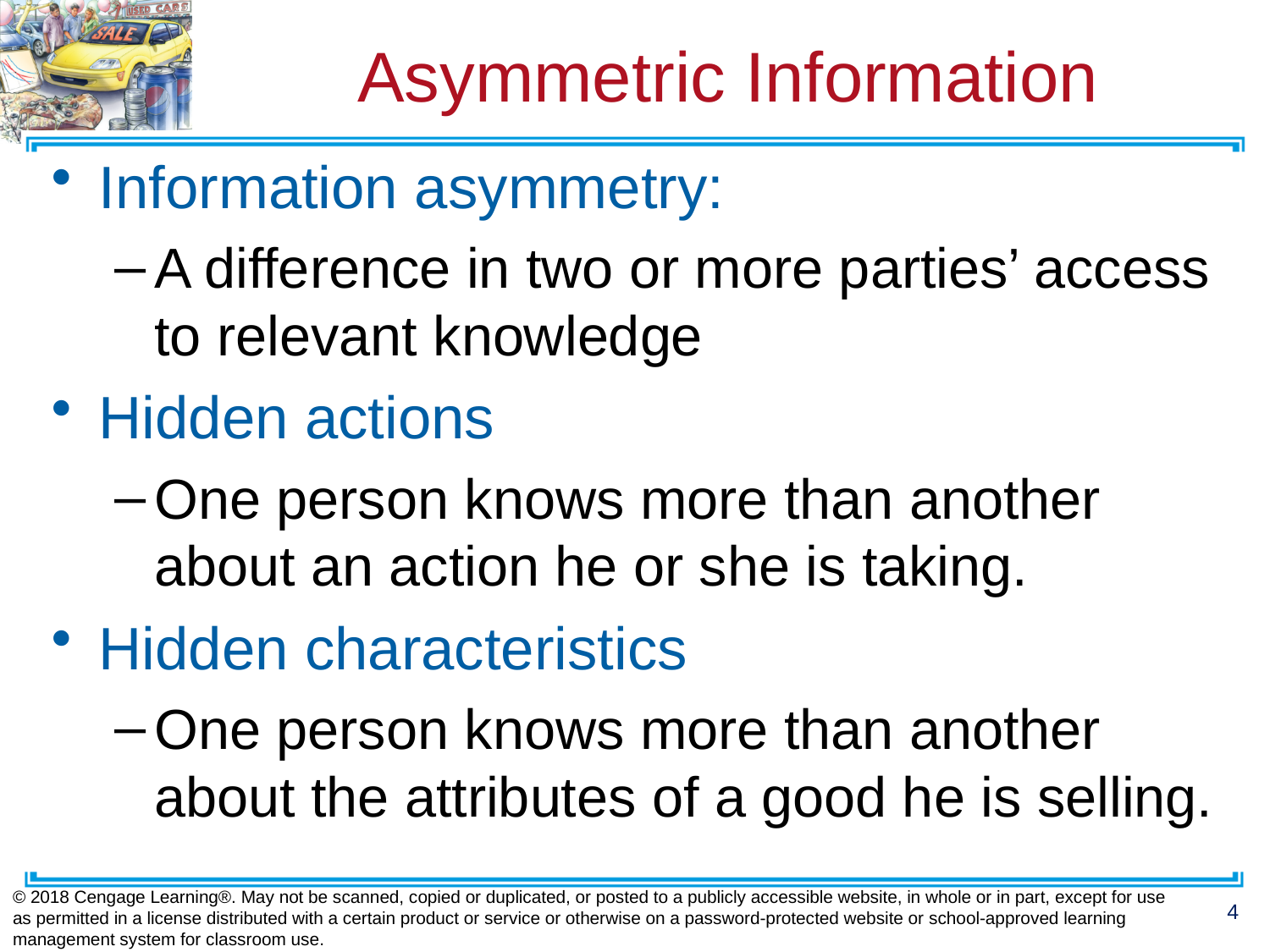

# Asymmetric Information
Information asymmetry:
A difference in two or more parties’ access to relevant knowledge
Hidden actions
One person knows more than another about an action he or she is taking.
Hidden characteristics
One person knows more than another about the attributes of a good he is selling.
© 2018 Cengage Learning®. May not be scanned, copied or duplicated, or posted to a publicly accessible website, in whole or in part, except for use as permitted in a license distributed with a certain product or service or otherwise on a password-protected website or school-approved learning management system for classroom use.
4